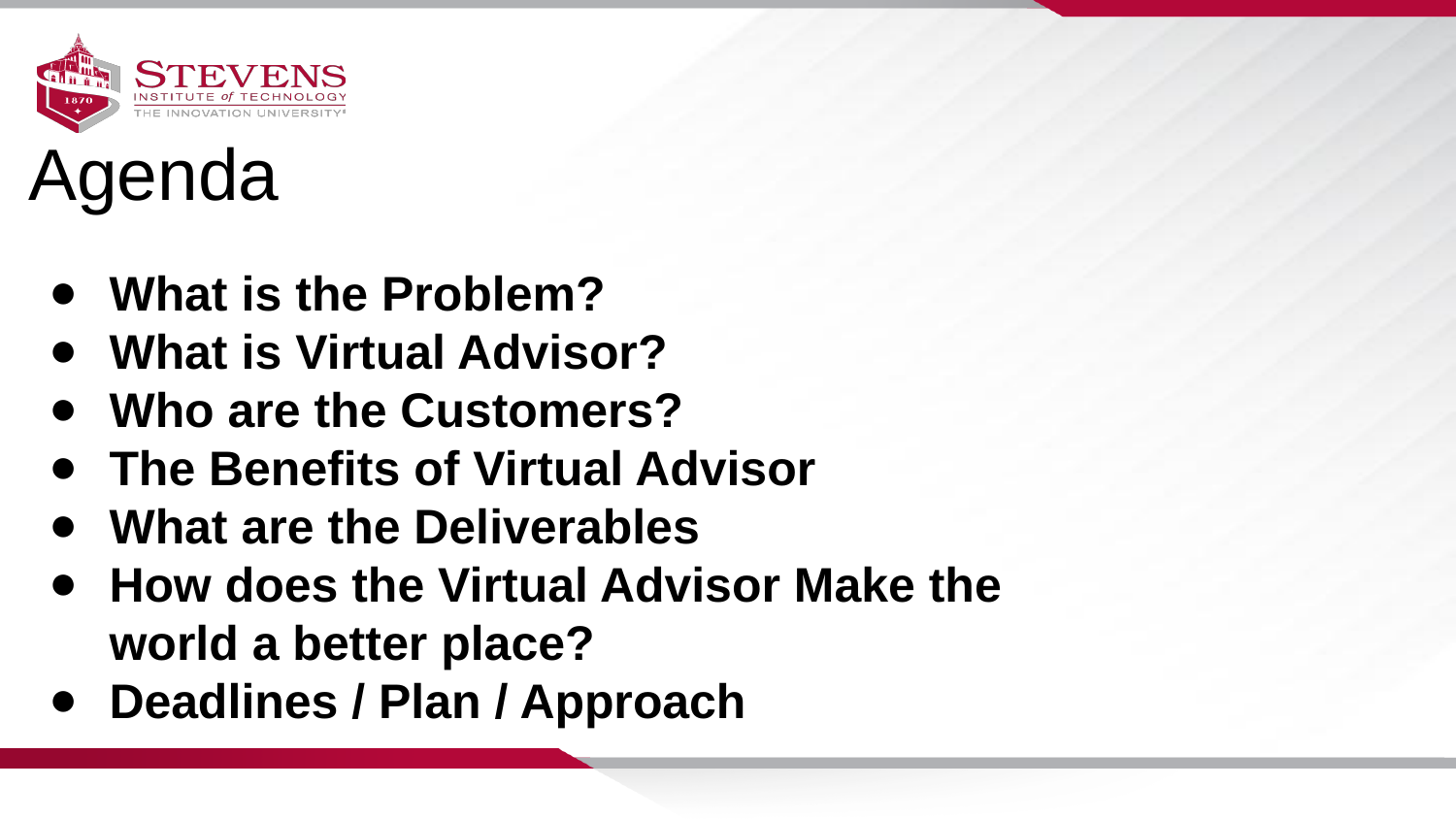

# Agenda
What is the Problem?
What is Virtual Advisor?
Who are the Customers?
The Benefits of Virtual Advisor
What are the Deliverables
How does the Virtual Advisor Make the world a better place?
Deadlines / Plan / Approach